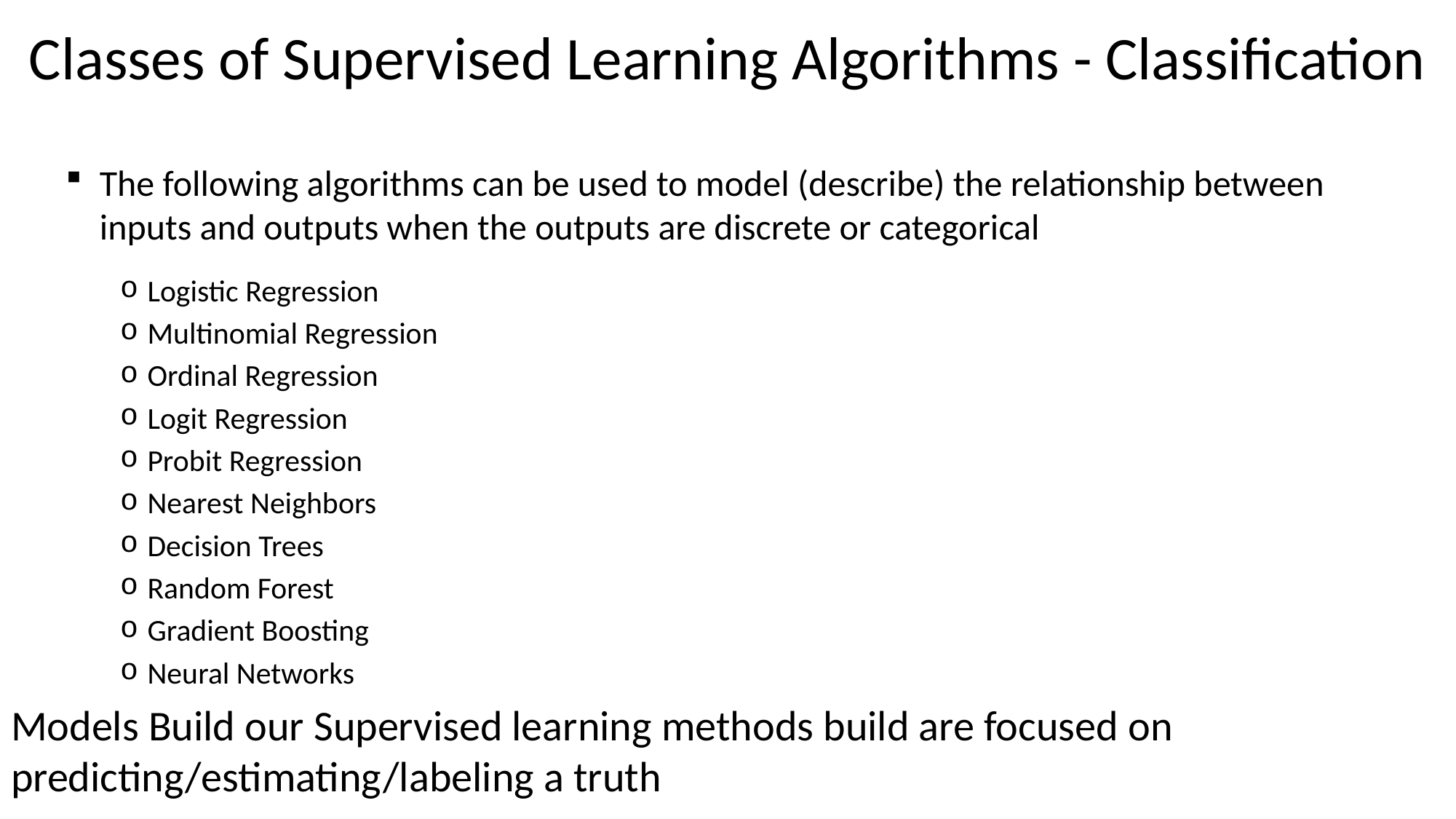

# Classes of Supervised Learning Algorithms - Classification
The following algorithms can be used to model (describe) the relationship between inputs and outputs when the outputs are discrete or categorical
Logistic Regression
Multinomial Regression
Ordinal Regression
Logit Regression
Probit Regression
Nearest Neighbors
Decision Trees
Random Forest
Gradient Boosting
Neural Networks
Models Build our Supervised learning methods build are focused on predicting/estimating/labeling a truth
Another way to think of this is learning a function – given the inputs, attempt to predict/estimate/label the output
Examples:
Estimating a customer’s satisfaction with a product they haven’t tried before
Predicting next month’s sales
Predicting the outcome of a sporting event
Labeling whether a photo contains a cucumber or a zucchini